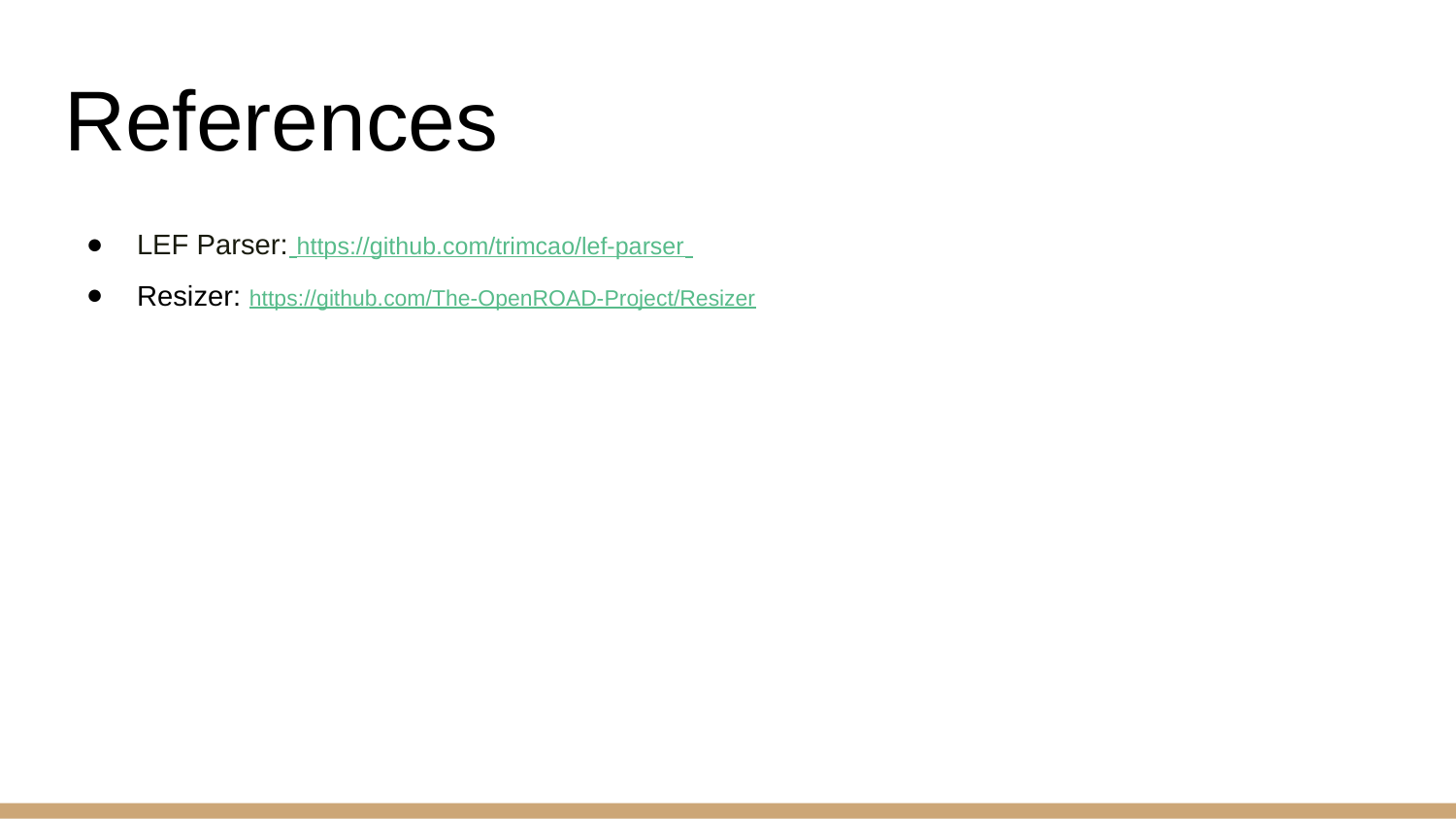

# References
LEF Parser: https://github.com/trimcao/lef-parser
Resizer: https://github.com/The-OpenROAD-Project/Resizer